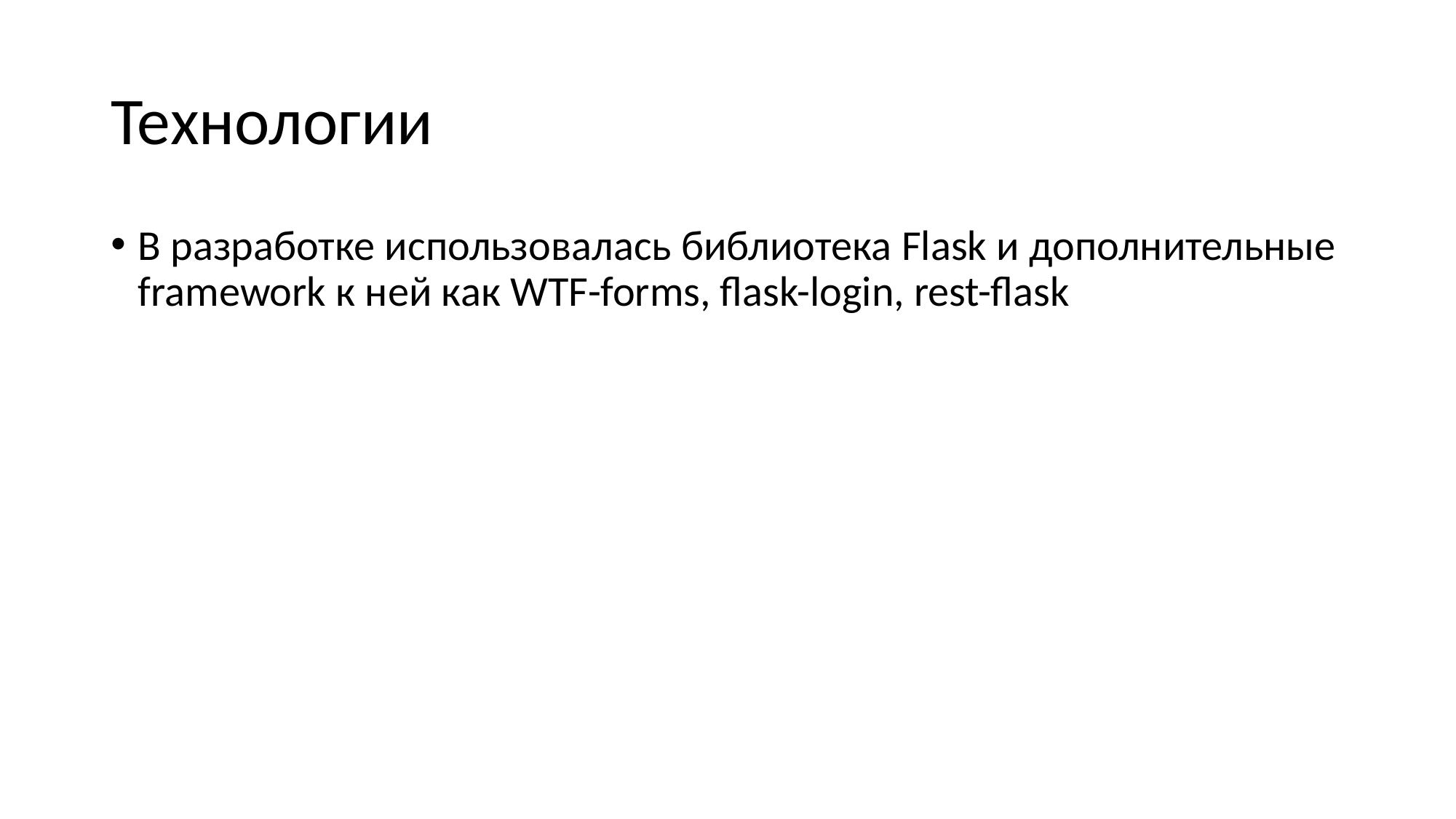

# Технологии
В разработке использовалась библиотека Flask и дополнительные framework к ней как WTF-forms, flask-login, rest-flask